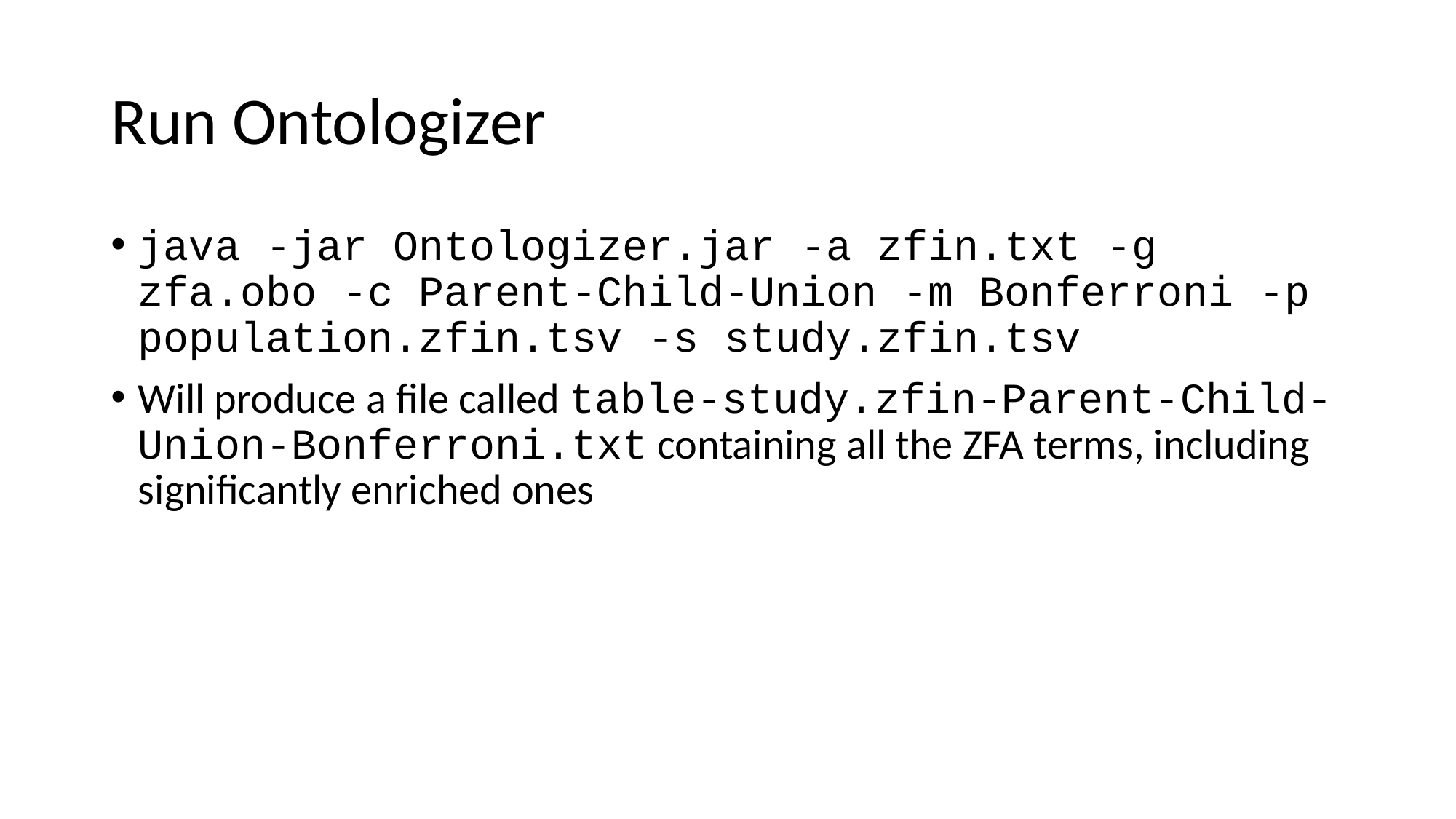

# Run Ontologizer
java -jar Ontologizer.jar -a zfin.txt -g zfa.obo -c Parent-Child-Union -m Bonferroni -p population.zfin.tsv -s study.zfin.tsv
Will produce a file called table-study.zfin-Parent-Child-Union-Bonferroni.txt containing all the ZFA terms, including significantly enriched ones